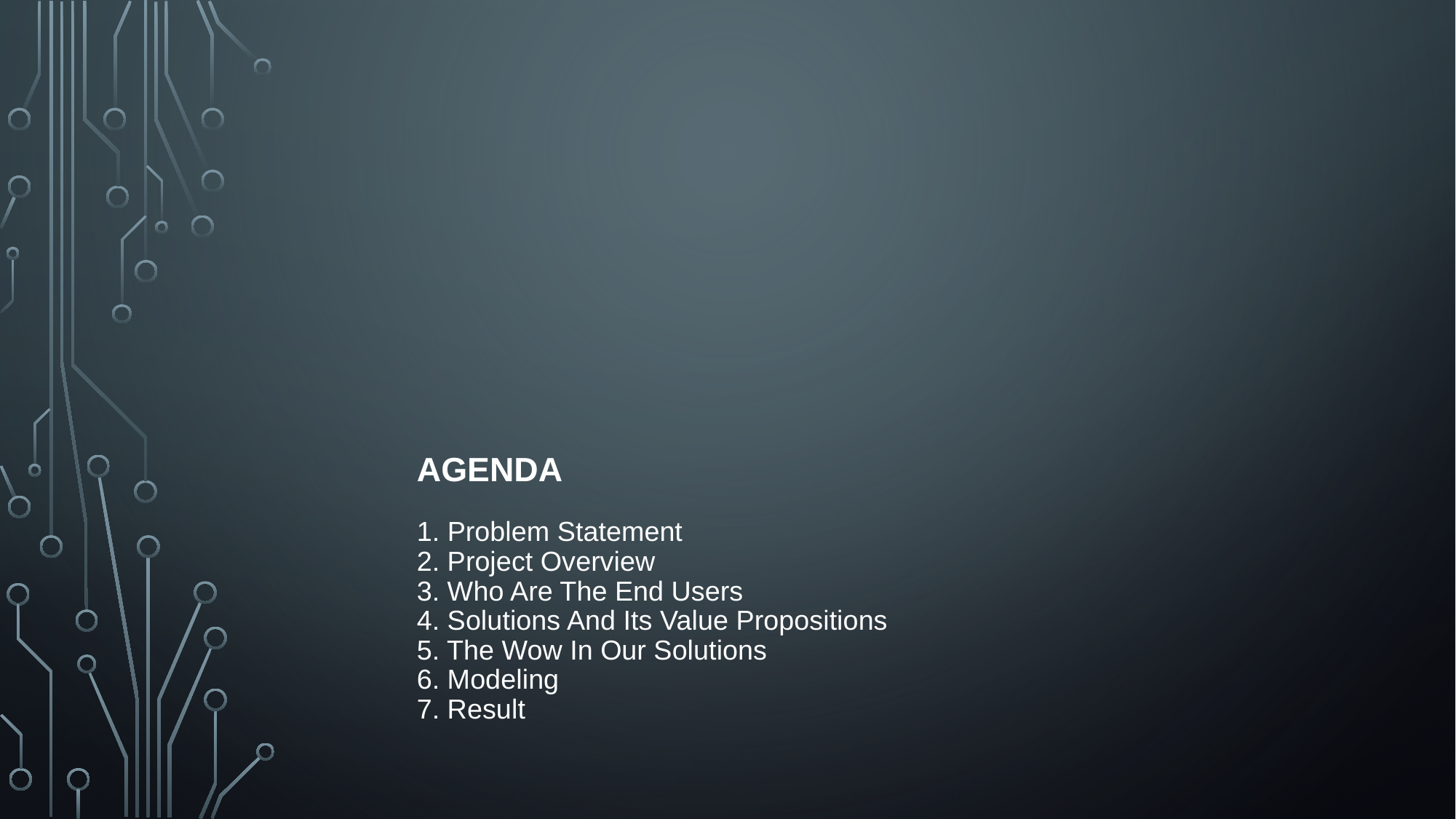

# AGENDA 1. Problem Statement 2. Project Overview 3. Who Are The End Users 4. Solutions And Its Value Propositions 5. The Wow In Our Solutions 6. Modeling 7. Result